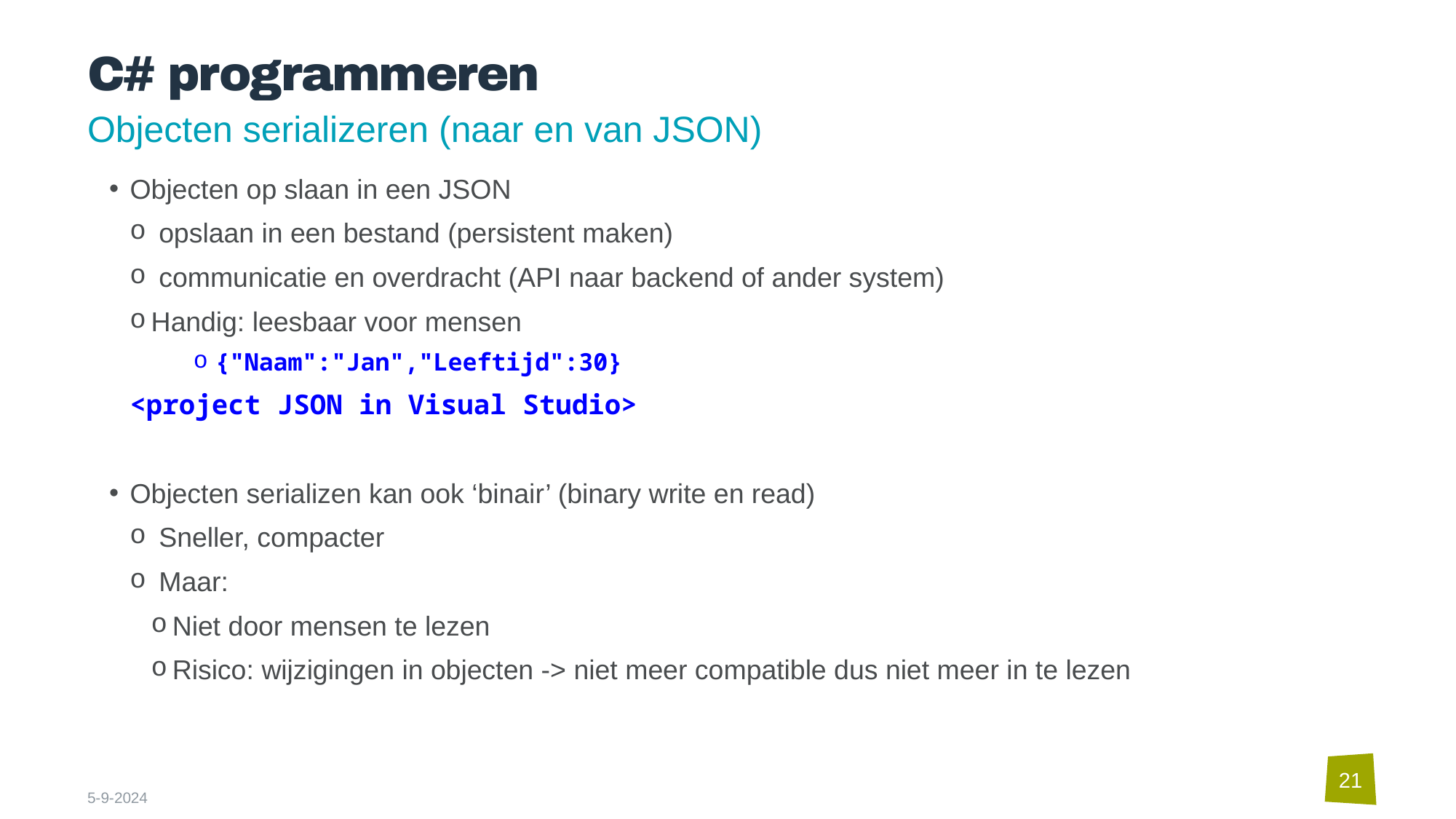

# C# programmeren
Objecten serializeren (naar en van JSON)
Objecten op slaan in een JSON
 opslaan in een bestand (persistent maken)
 communicatie en overdracht (API naar backend of ander system)
Handig: leesbaar voor mensen
{"Naam":"Jan","Leeftijd":30}
<project JSON in Visual Studio>

Objecten serializen kan ook ‘binair’ (binary write en read)
 Sneller, compacter
 Maar:
Niet door mensen te lezen
Risico: wijzigingen in objecten -> niet meer compatible dus niet meer in te lezen

21
5-9-2024